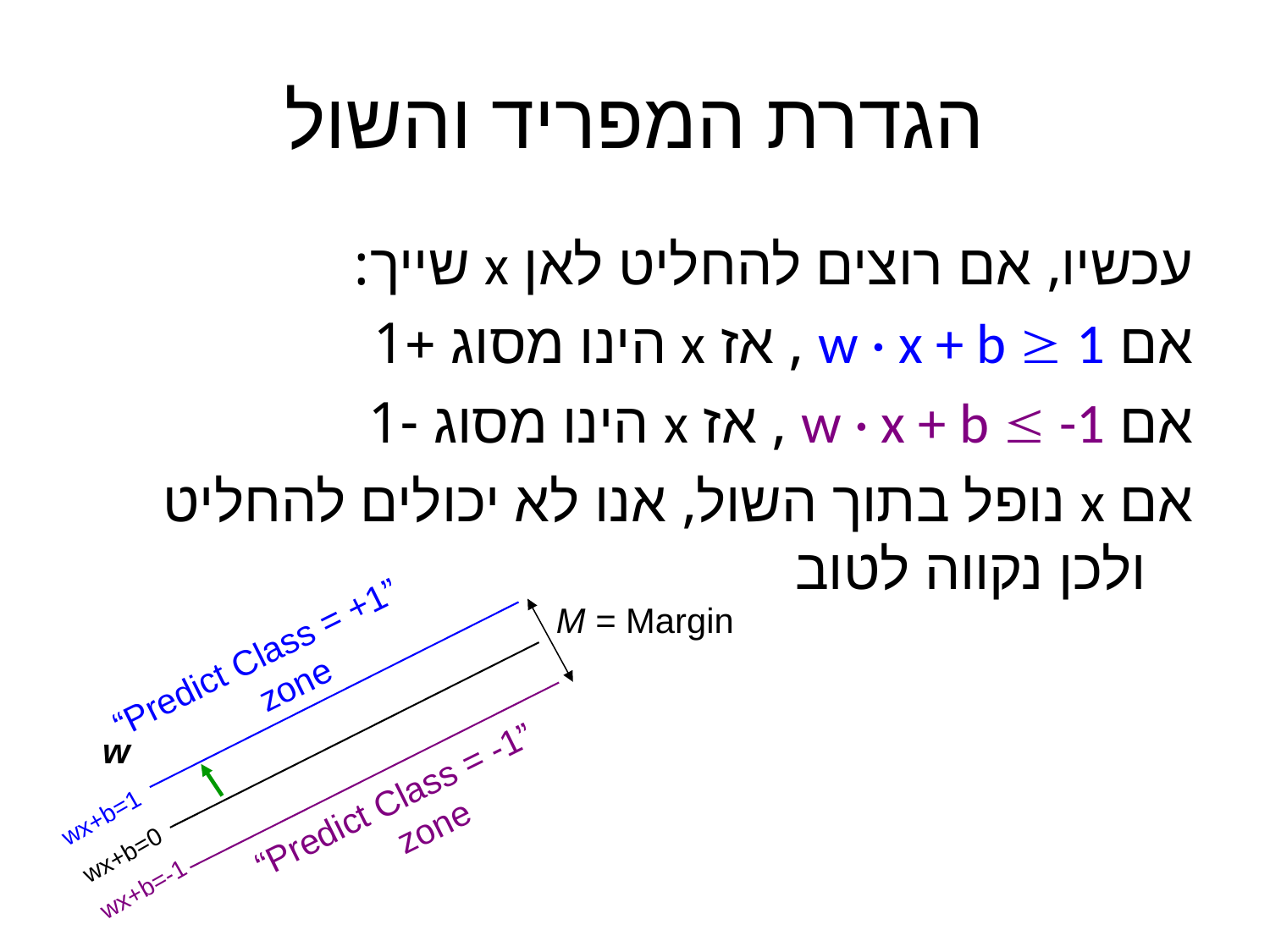

# הגדרת המפריד והשול
עכשיו, אם רוצים להחליט לאן x שייך:
אם w · x + b ≥ 1 , אז x הינו מסוג +1
אם w · x + b ≤ -1 , אז x הינו מסוג -1
אם x נופל בתוך השול, אנו לא יכולים להחליט ולכן נקווה לטוב
M = Margin

“Predict Class = +1” zone

w

“Predict Class = -1” zone

wx+b=1
wx+b=0
wx+b=-1